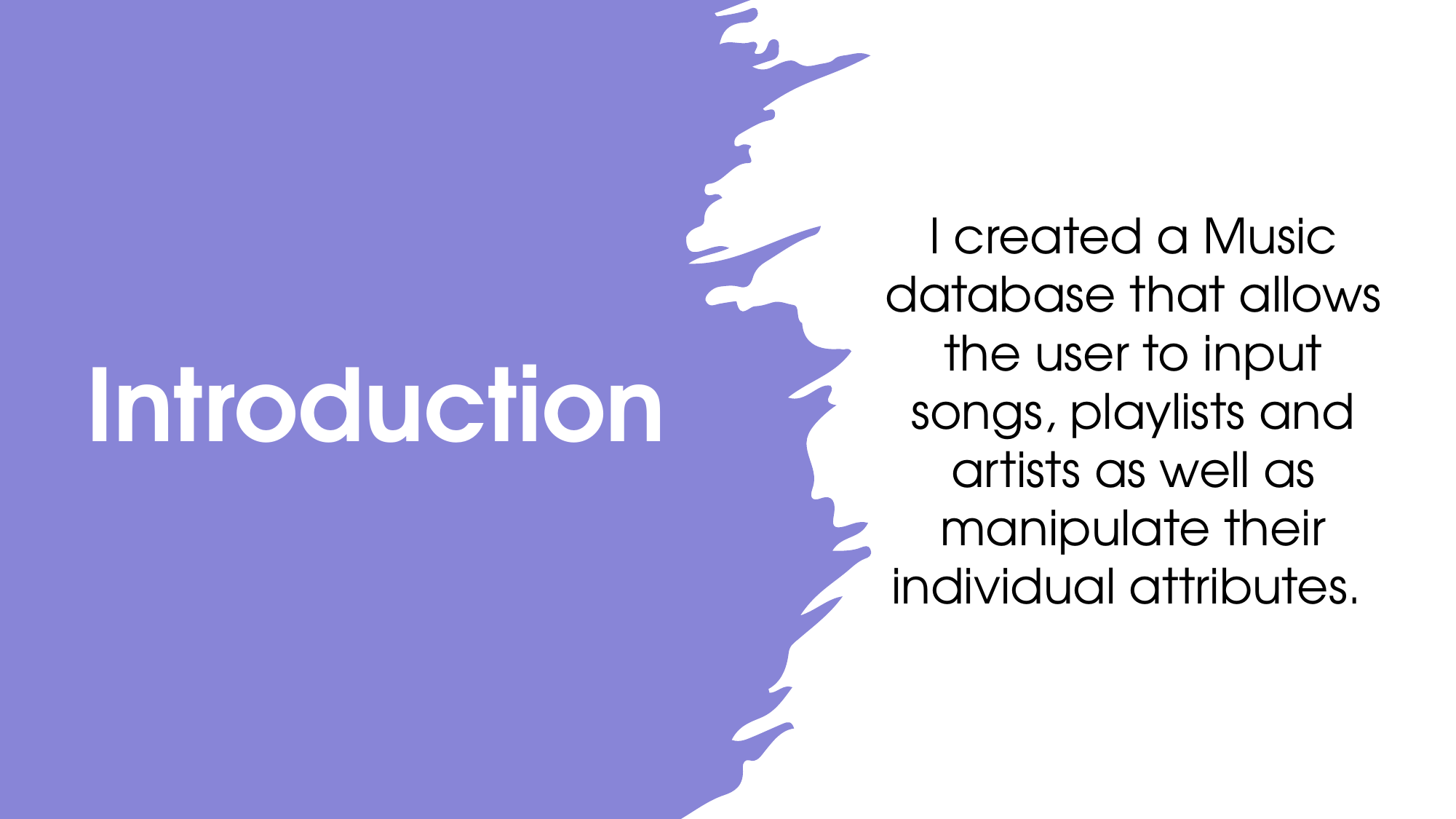

I created a Music database that allows the user to input songs, playlists and artists as well as manipulate their individual attributes.
# Introduction